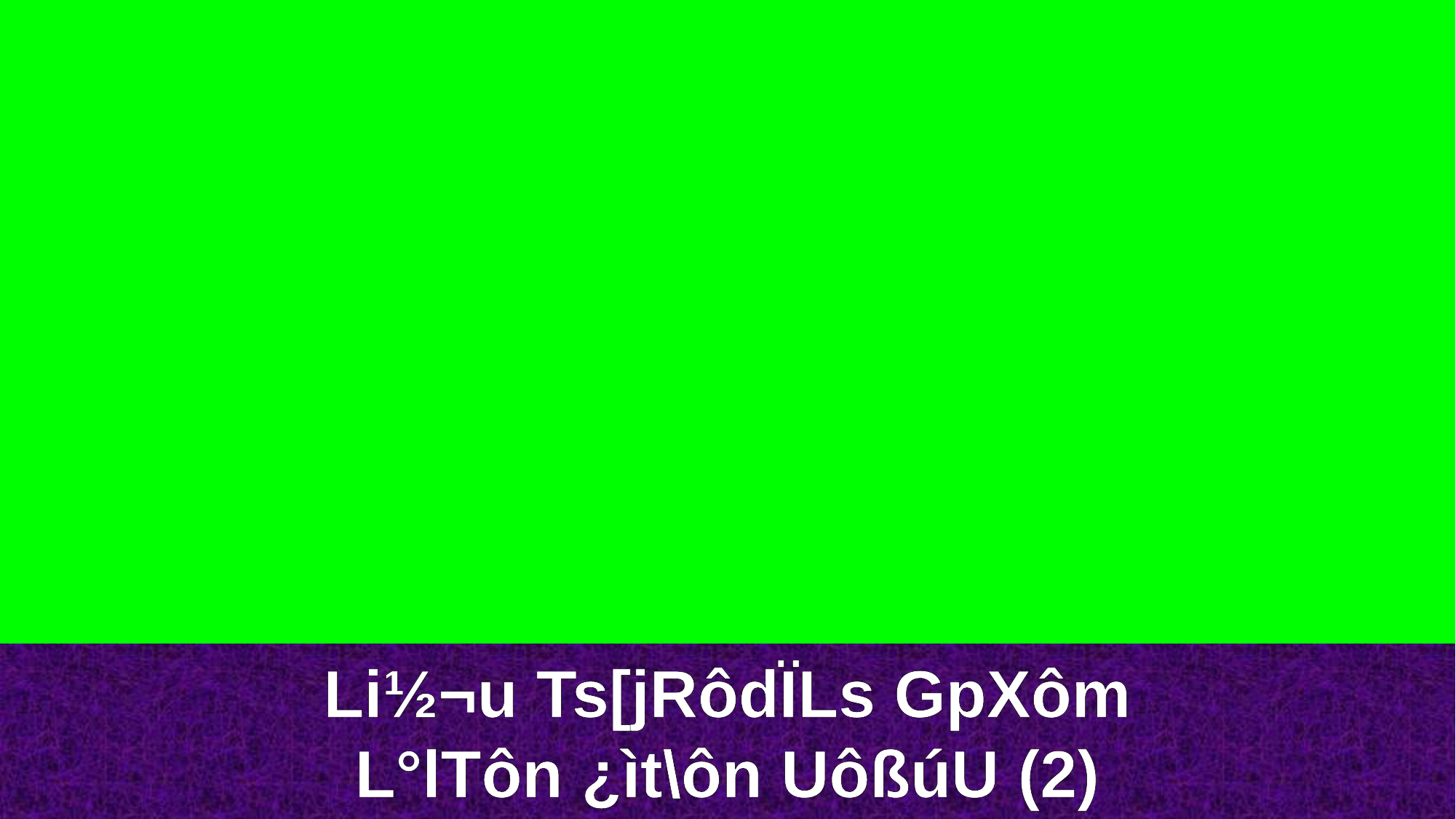

Li½¬u Ts[jRôdÏLs GpXôm
L°lTôn ¿ìt\ôn UôßúU (2)